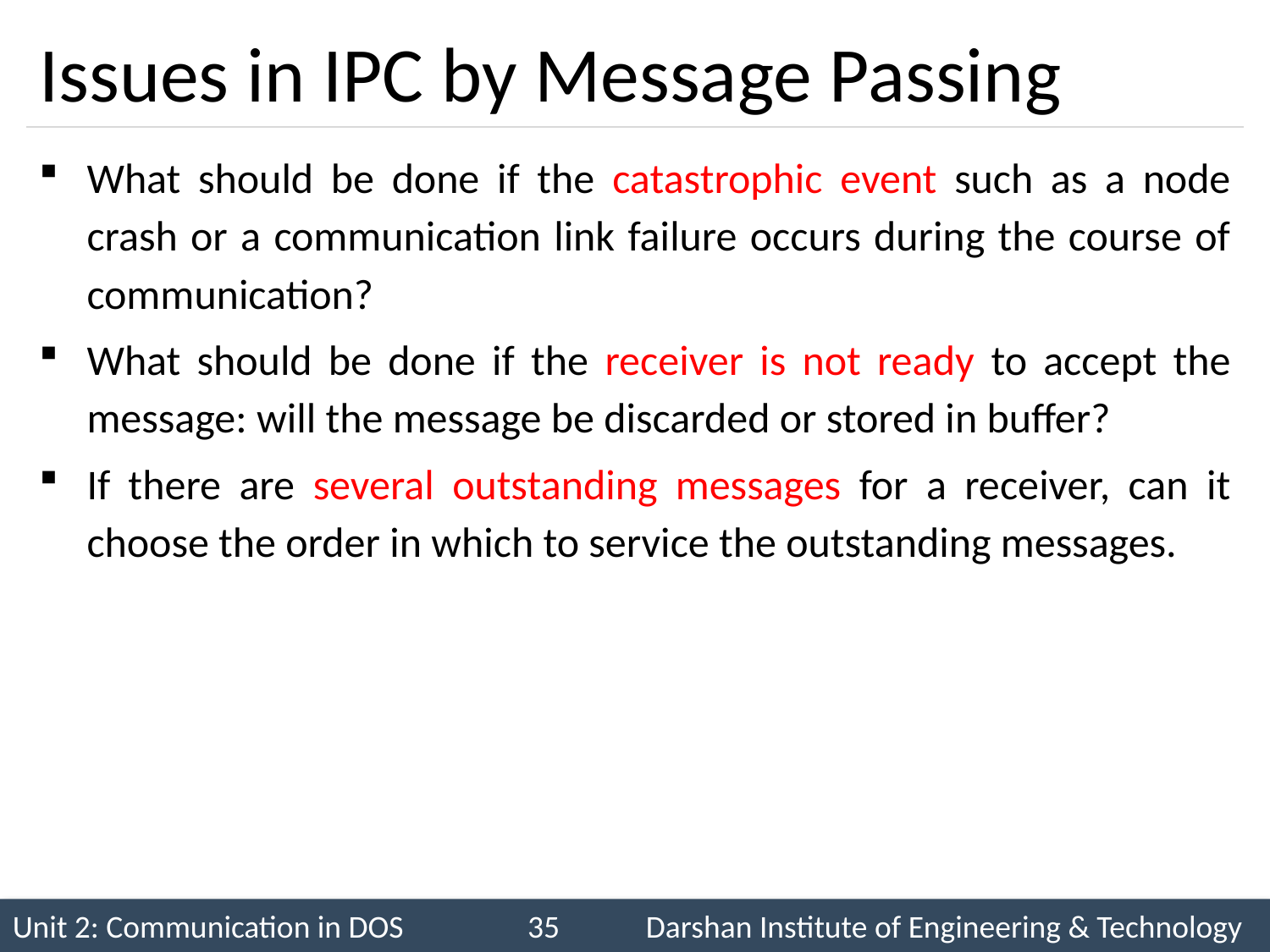

# Issues in IPC by Message Passing
What should be done if the catastrophic event such as a node crash or a communication link failure occurs during the course of communication?
What should be done if the receiver is not ready to accept the message: will the message be discarded or stored in buffer?
If there are several outstanding messages for a receiver, can it choose the order in which to service the outstanding messages.